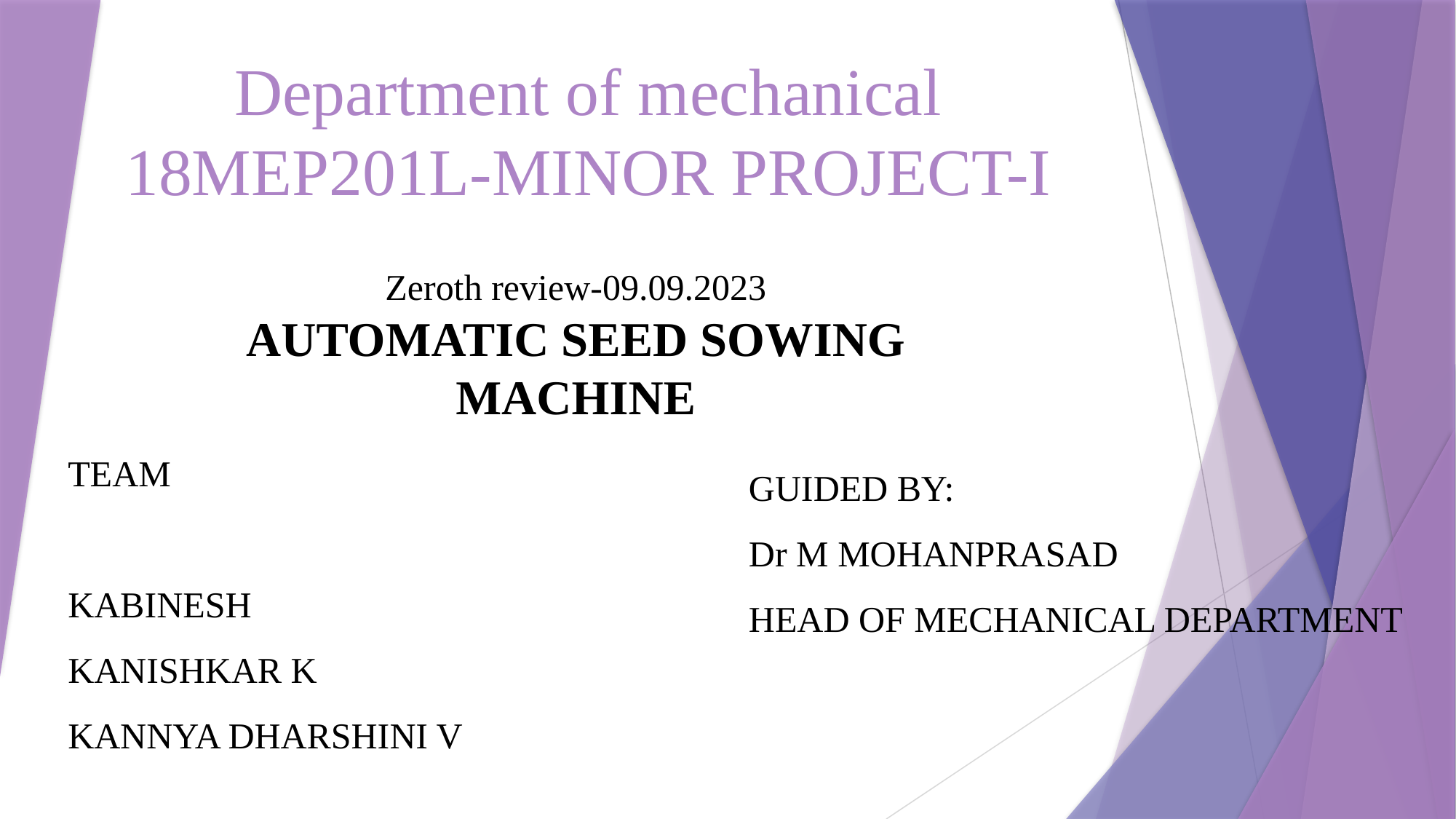

# Department of mechanical 18MEP201L-MINOR PROJECT-I
Zeroth review-09.09.2023
AUTOMATIC SEED SOWING MACHINE
TEAM

KABINESH
KANISHKAR K
KANNYA DHARSHINI V
GUIDED BY:
Dr M MOHANPRASAD
HEAD OF MECHANICAL DEPARTMENT